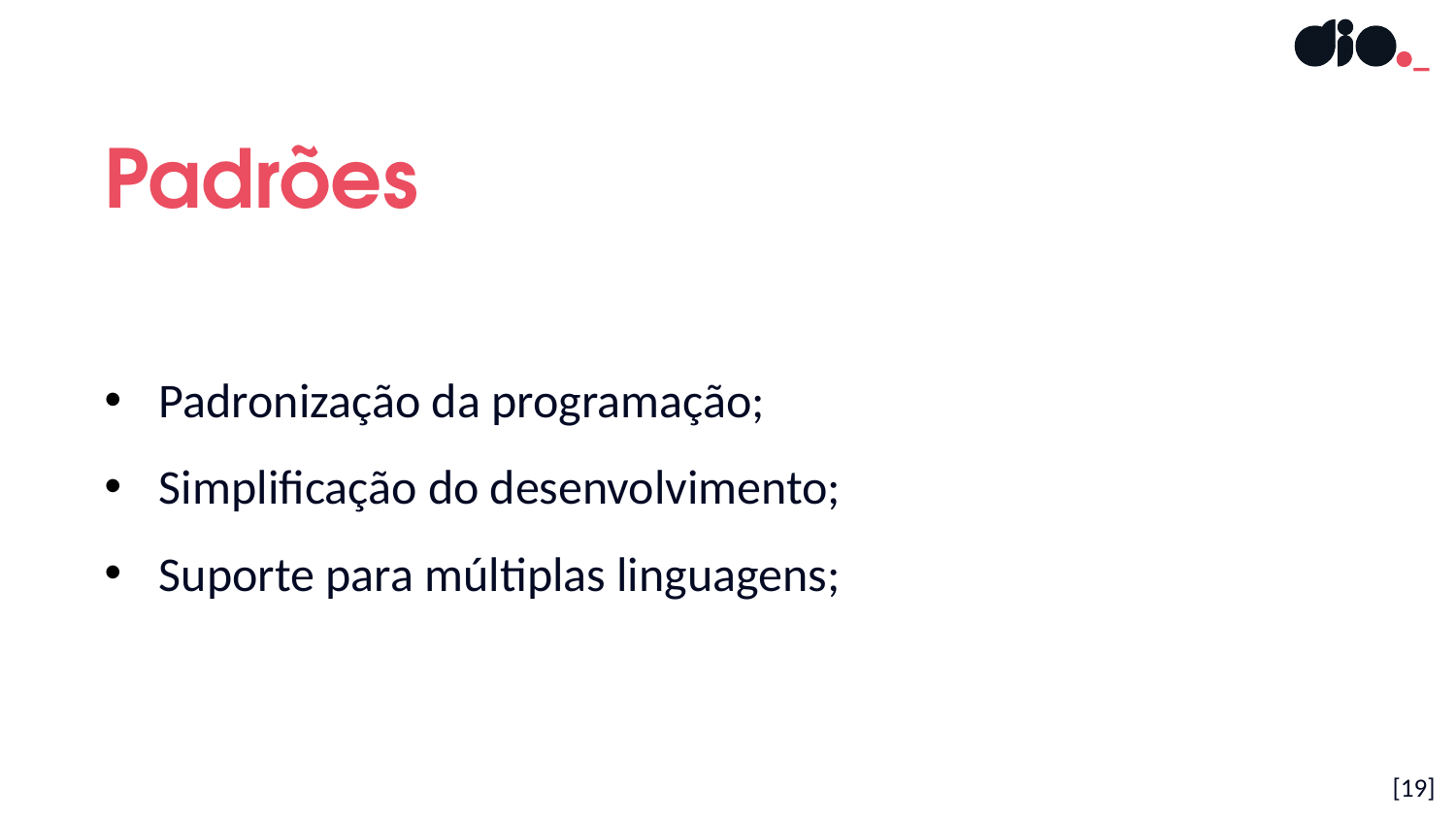

Padrões
Padronização da programação;
Simplificação do desenvolvimento;
Suporte para múltiplas linguagens;
[19]